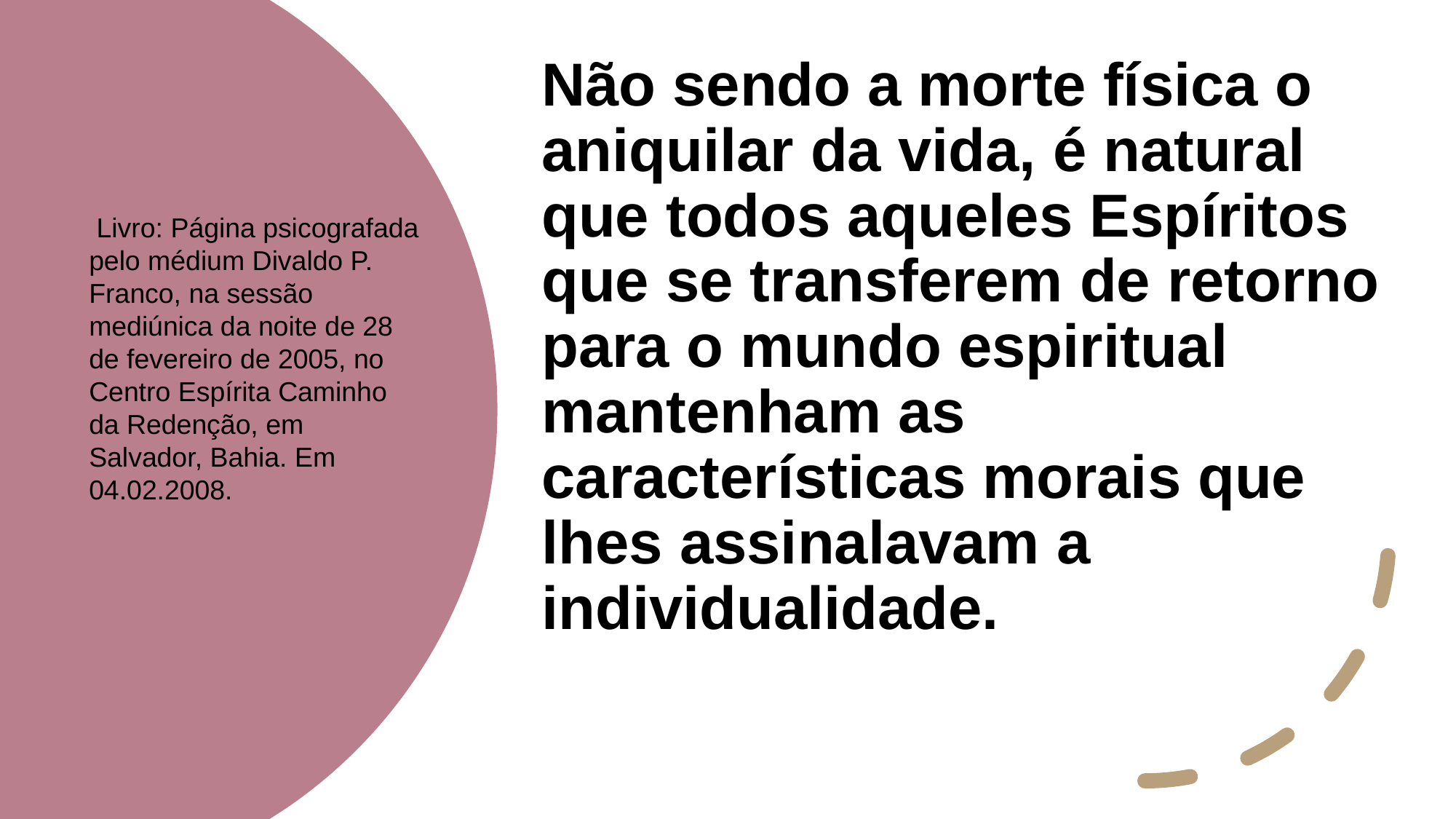

Não sendo a morte física o aniquilar da vida, é natural que todos aqueles Espíritos que se transferem de retorno para o mundo espiritual mantenham as características morais que lhes assinalavam a individualidade.

 Livro: Página psicografada pelo médium Divaldo P. Franco, na sessão mediúnica da noite de 28 de fevereiro de 2005, no Centro Espírita Caminho da Redenção, em Salvador, Bahia. Em 04.02.2008.